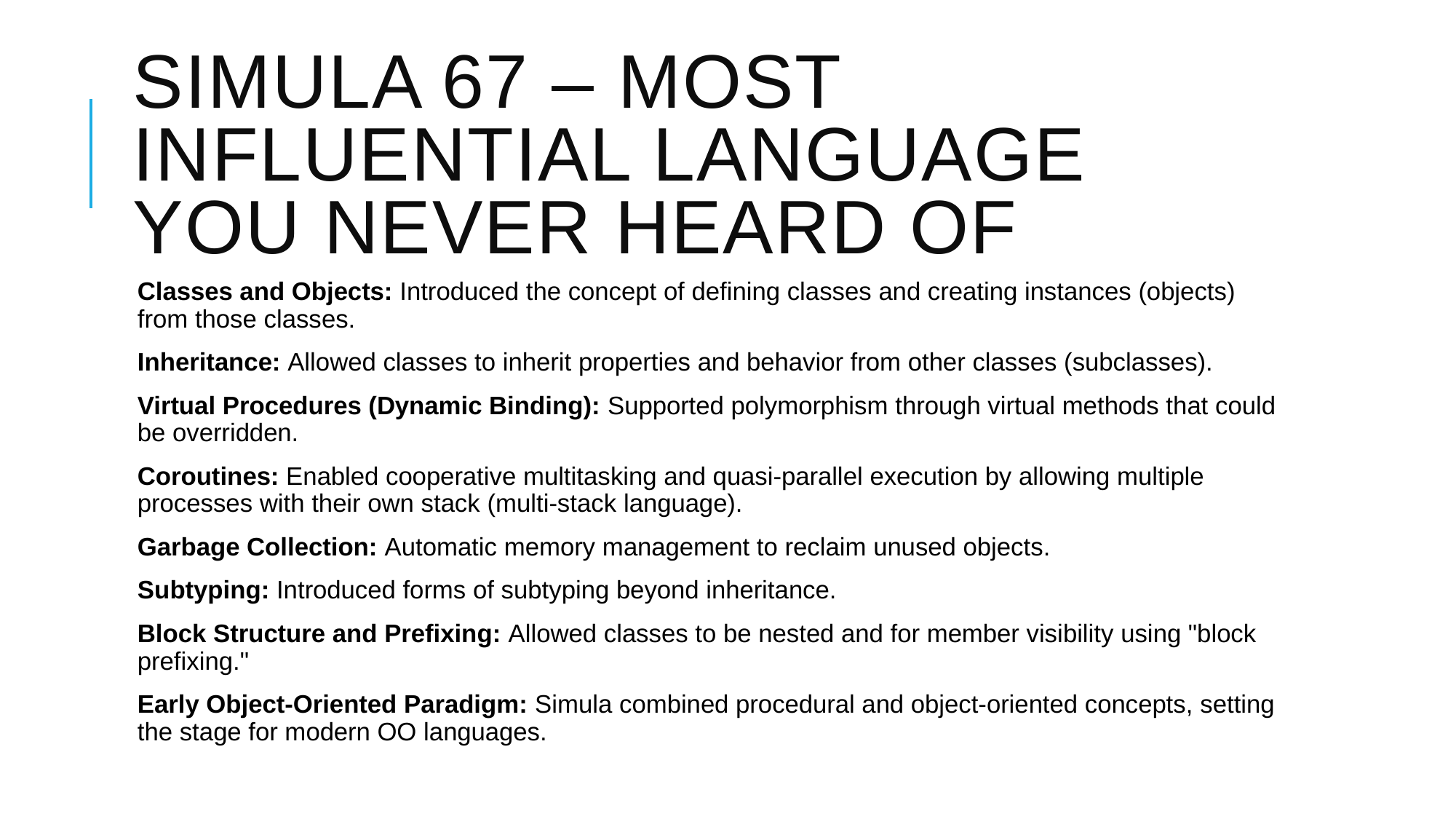

# Simula 67 – Most influential language you never heard of
Classes and Objects: Introduced the concept of defining classes and creating instances (objects) from those classes.
Inheritance: Allowed classes to inherit properties and behavior from other classes (subclasses).
Virtual Procedures (Dynamic Binding): Supported polymorphism through virtual methods that could be overridden.
Coroutines: Enabled cooperative multitasking and quasi-parallel execution by allowing multiple processes with their own stack (multi-stack language).
Garbage Collection: Automatic memory management to reclaim unused objects.
Subtyping: Introduced forms of subtyping beyond inheritance.
Block Structure and Prefixing: Allowed classes to be nested and for member visibility using "block prefixing."
Early Object-Oriented Paradigm: Simula combined procedural and object-oriented concepts, setting the stage for modern OO languages.